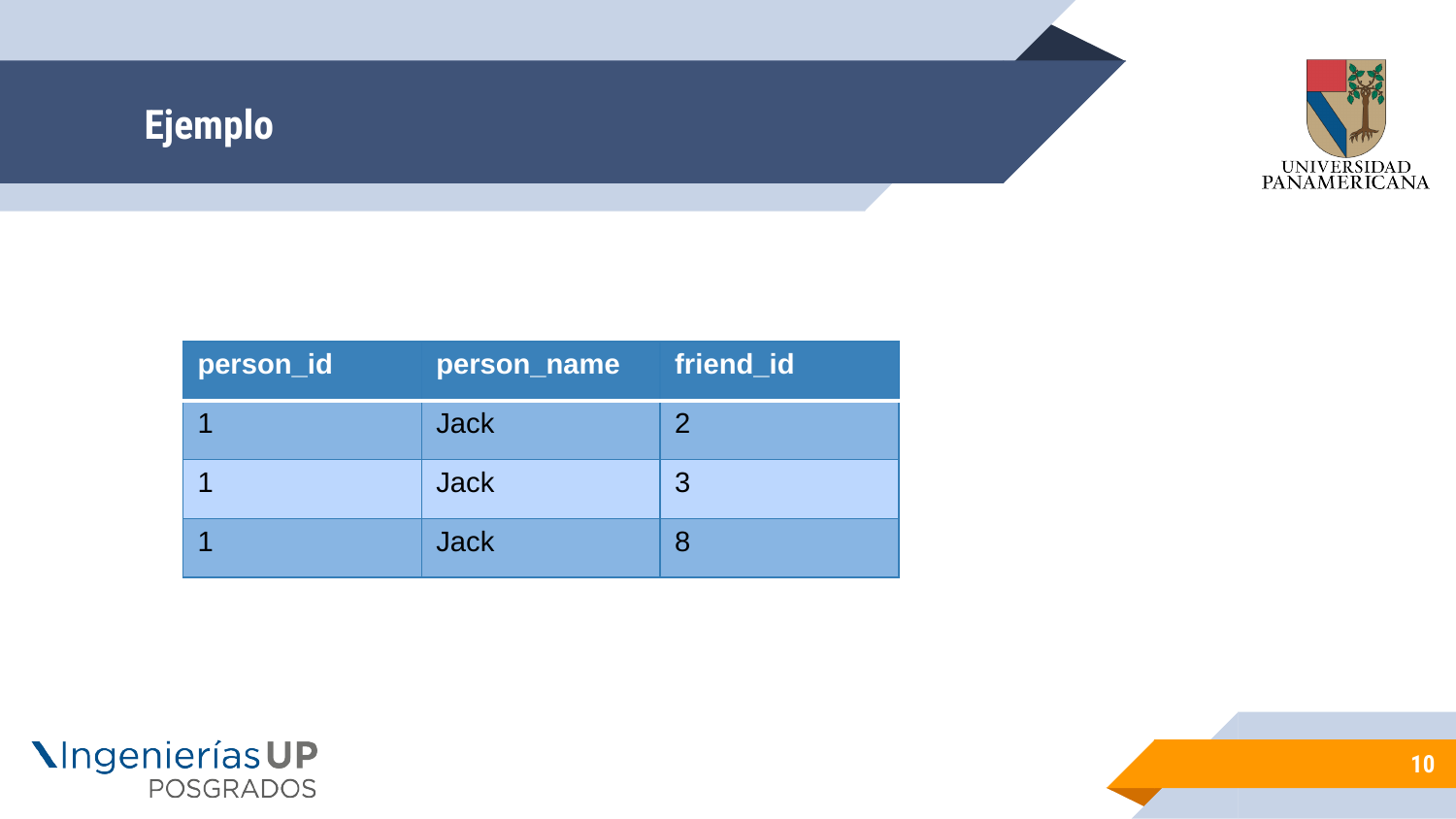

# Ejemplo
| person\_id | person\_name | friend\_id |
| --- | --- | --- |
| 1 | Jack | 2 |
| 1 | Jack | 3 |
| 1 | Jack | 8 |
10